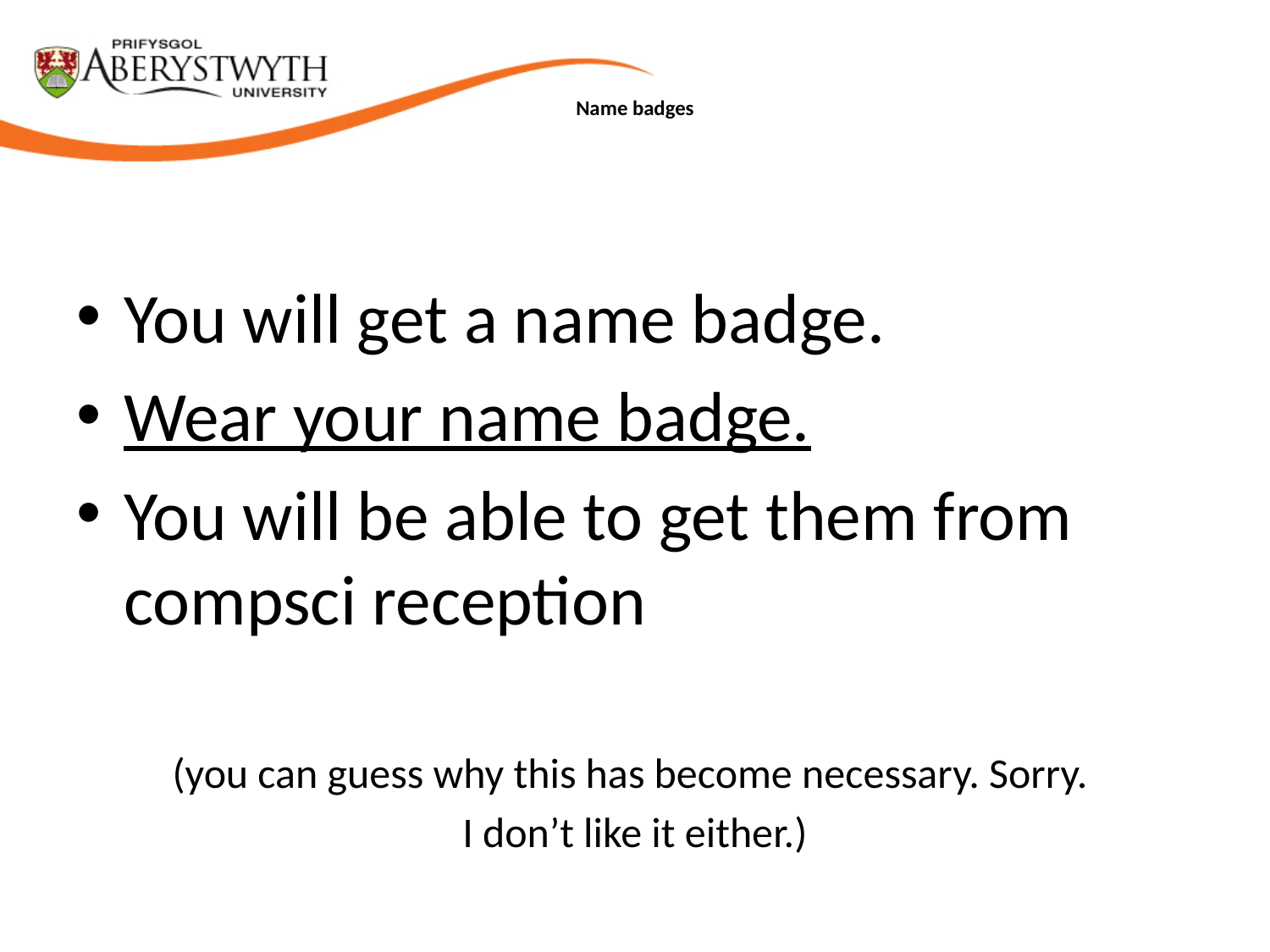

# Name badges
You will get a name badge.
Wear your name badge.
You will be able to get them from compsci reception

(you can guess why this has become necessary. Sorry.
I don’t like it either.)